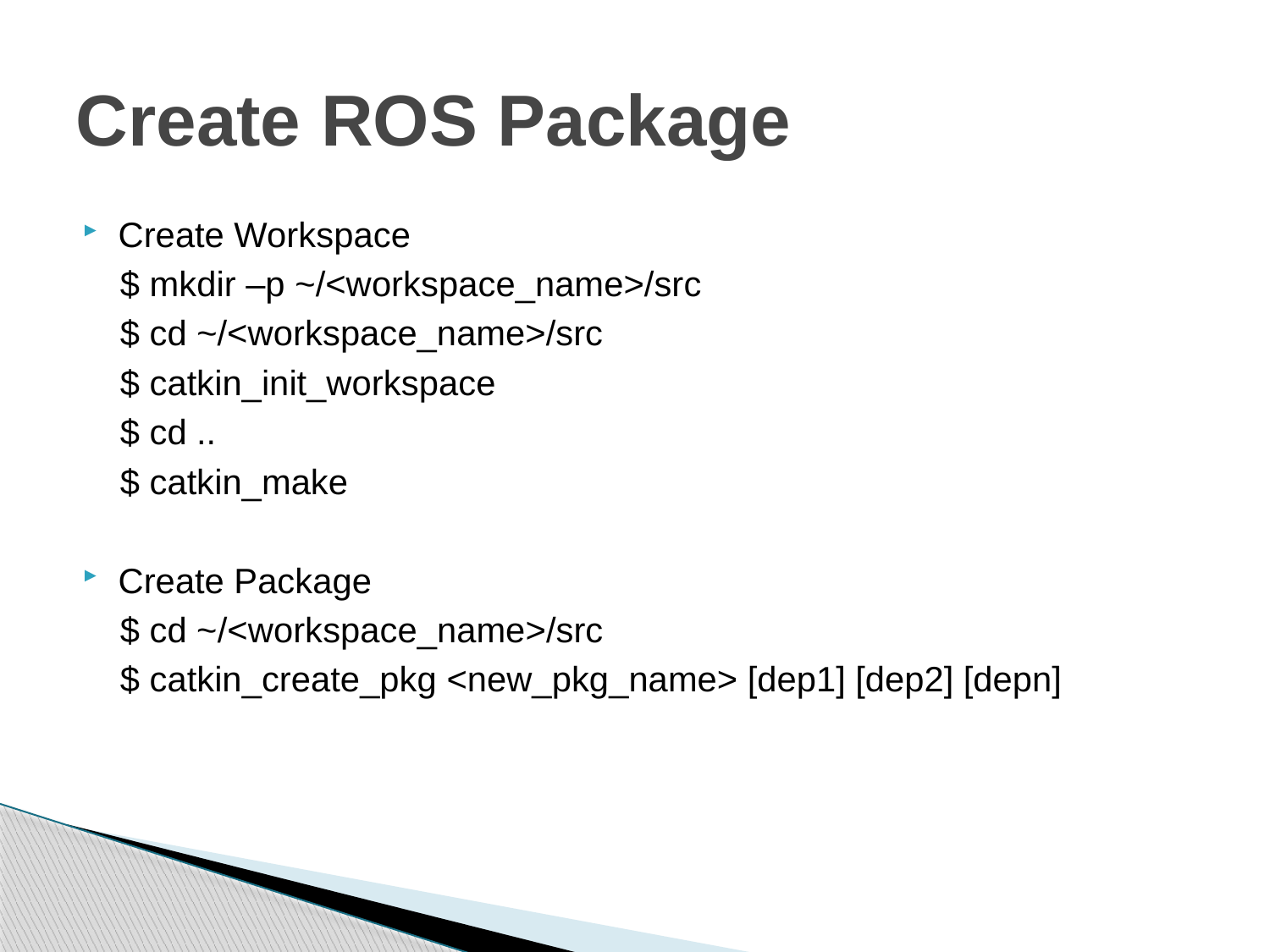

# Create ROS Package
Create Workspace
$ mkdir –p ~/<workspace_name>/src
$ cd ~/<workspace_name>/src
$ catkin_init_workspace
$ cd ..
$ catkin_make

Create Package
$ cd ~/<workspace_name>/src
$ catkin_create_pkg <new_pkg_name> [dep1] [dep2] [depn]